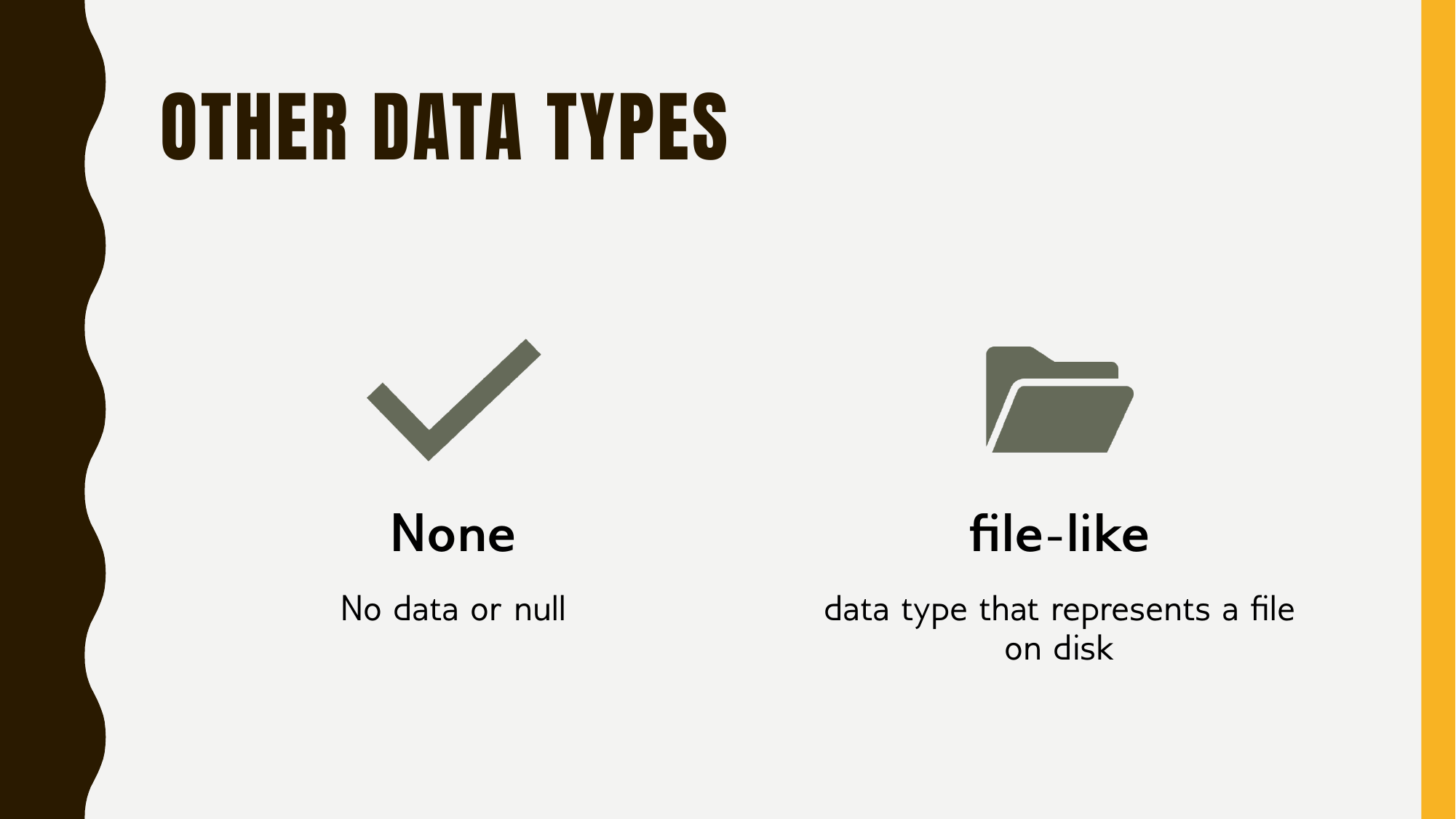

# other data types
None
No data or null
file-like
data type that represents a file on disk